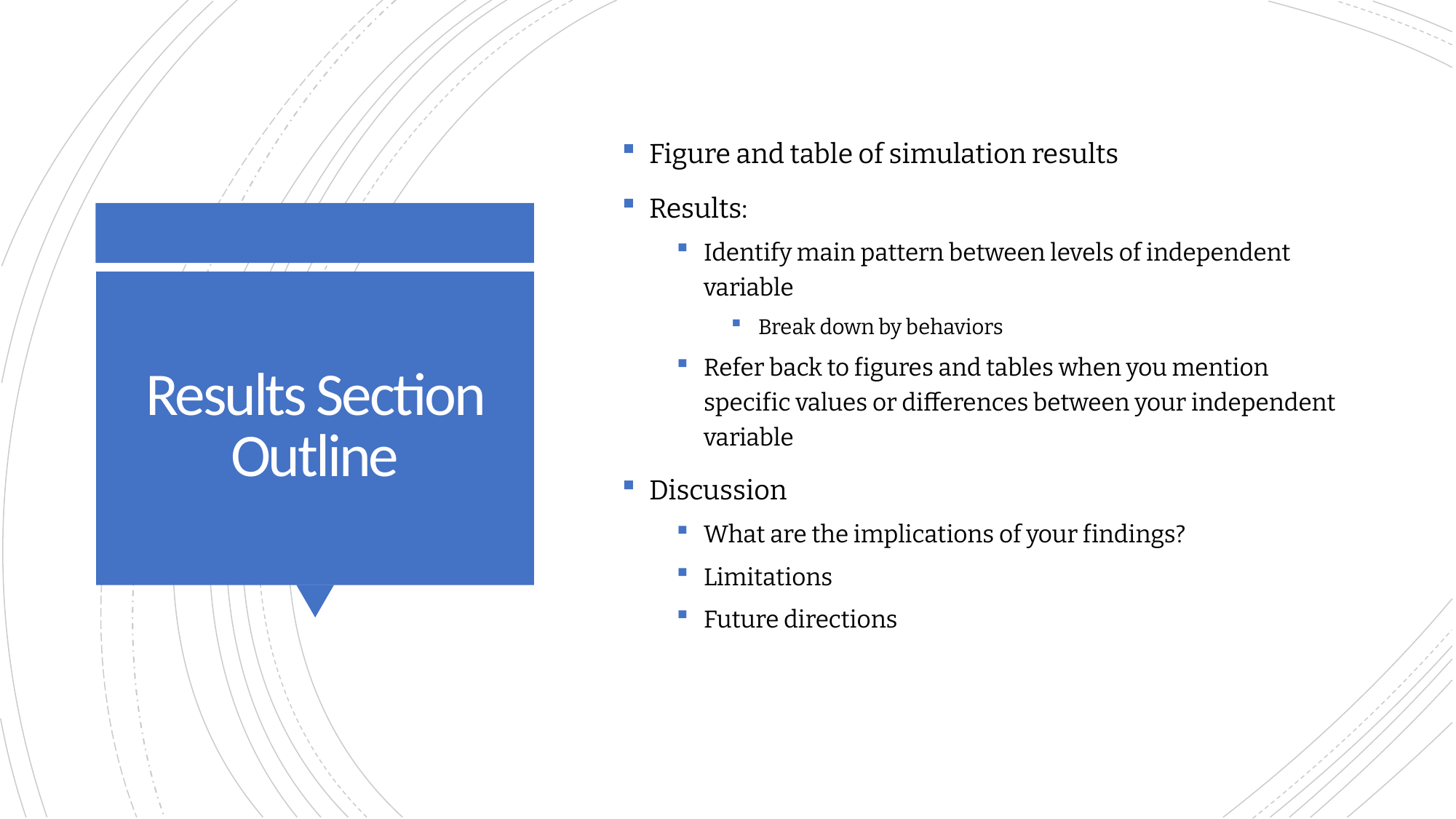

Figure and table of simulation results
Results:
Identify main pattern between levels of independent variable
Break down by behaviors
Refer back to figures and tables when you mention specific values or differences between your independent variable
Discussion
What are the implications of your findings?
Limitations
Future directions

# Results Section Outline